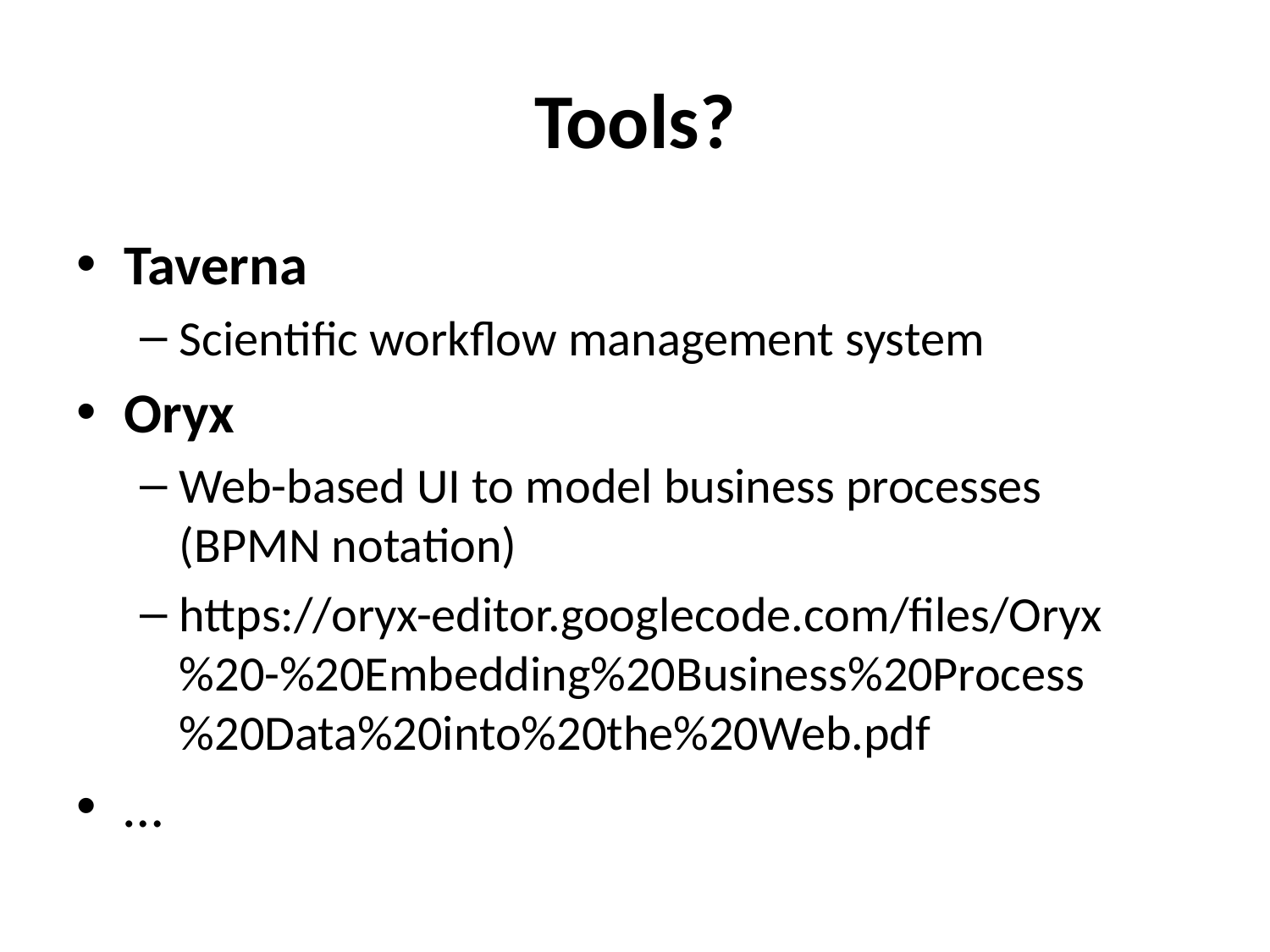

# Tools?
Taverna
Scientific workflow management system
Oryx
Web-based UI to model business processes (BPMN notation)
https://oryx-editor.googlecode.com/files/Oryx%20-%20Embedding%20Business%20Process%20Data%20into%20the%20Web.pdf
…